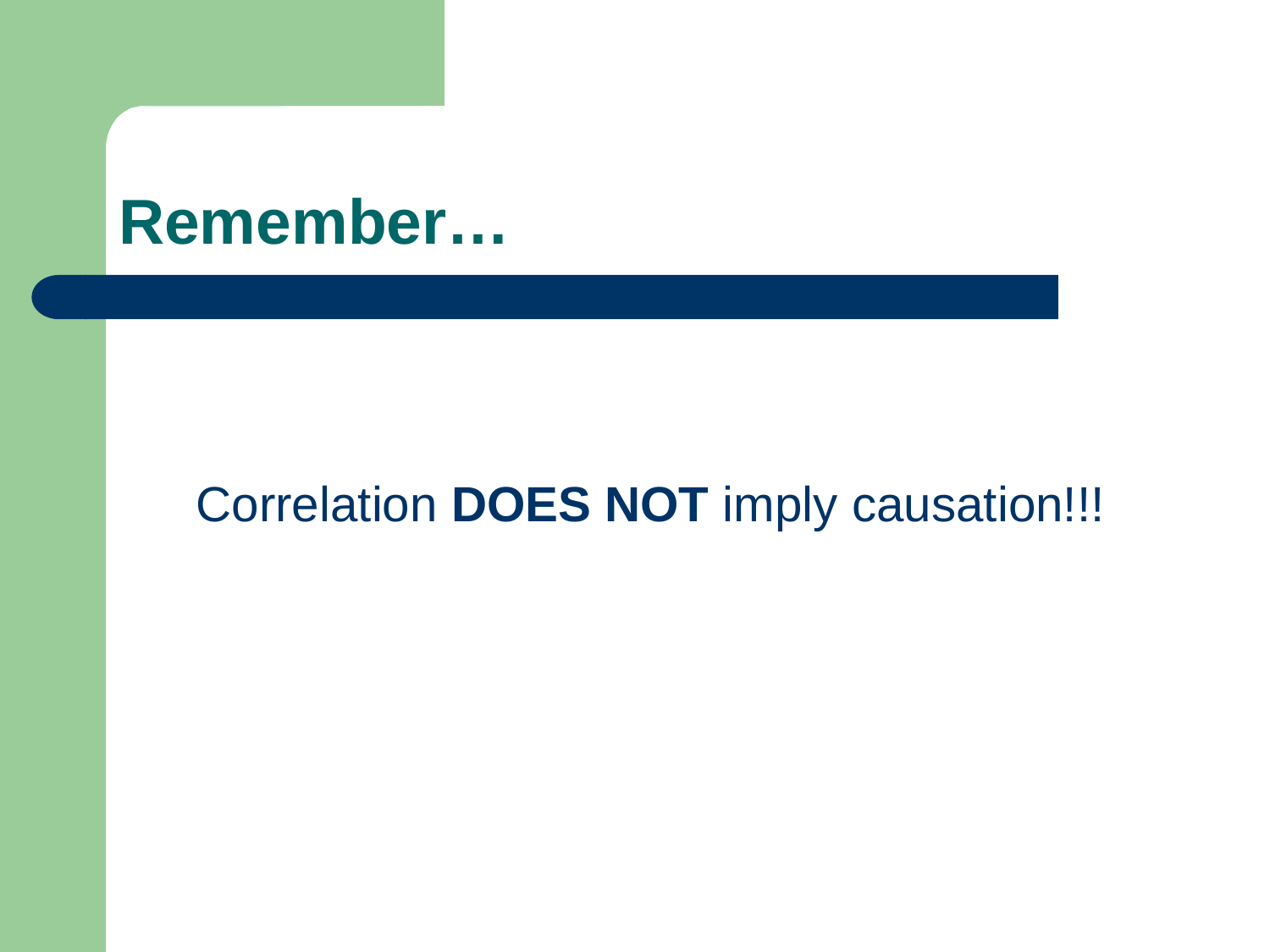

# Remember…

Correlation DOES NOT imply causation!!!